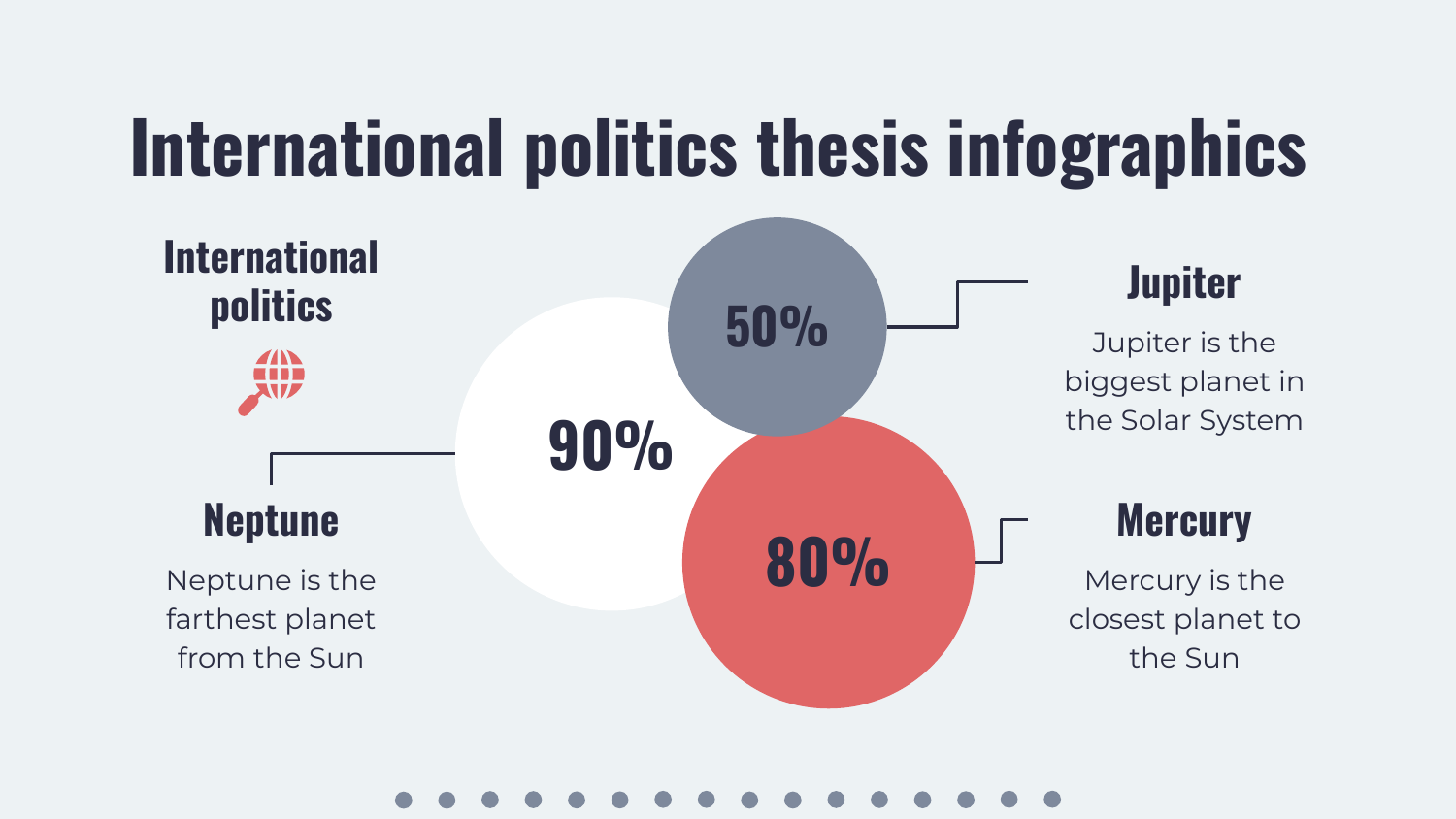

# International politics thesis infographics

Jupiter
Jupiter is the biggest planet in the Solar System
50%
International politics

90%
Neptune
Neptune is the farthest planet from the Sun

Mercury
Mercury is the closest planet to the Sun
80%